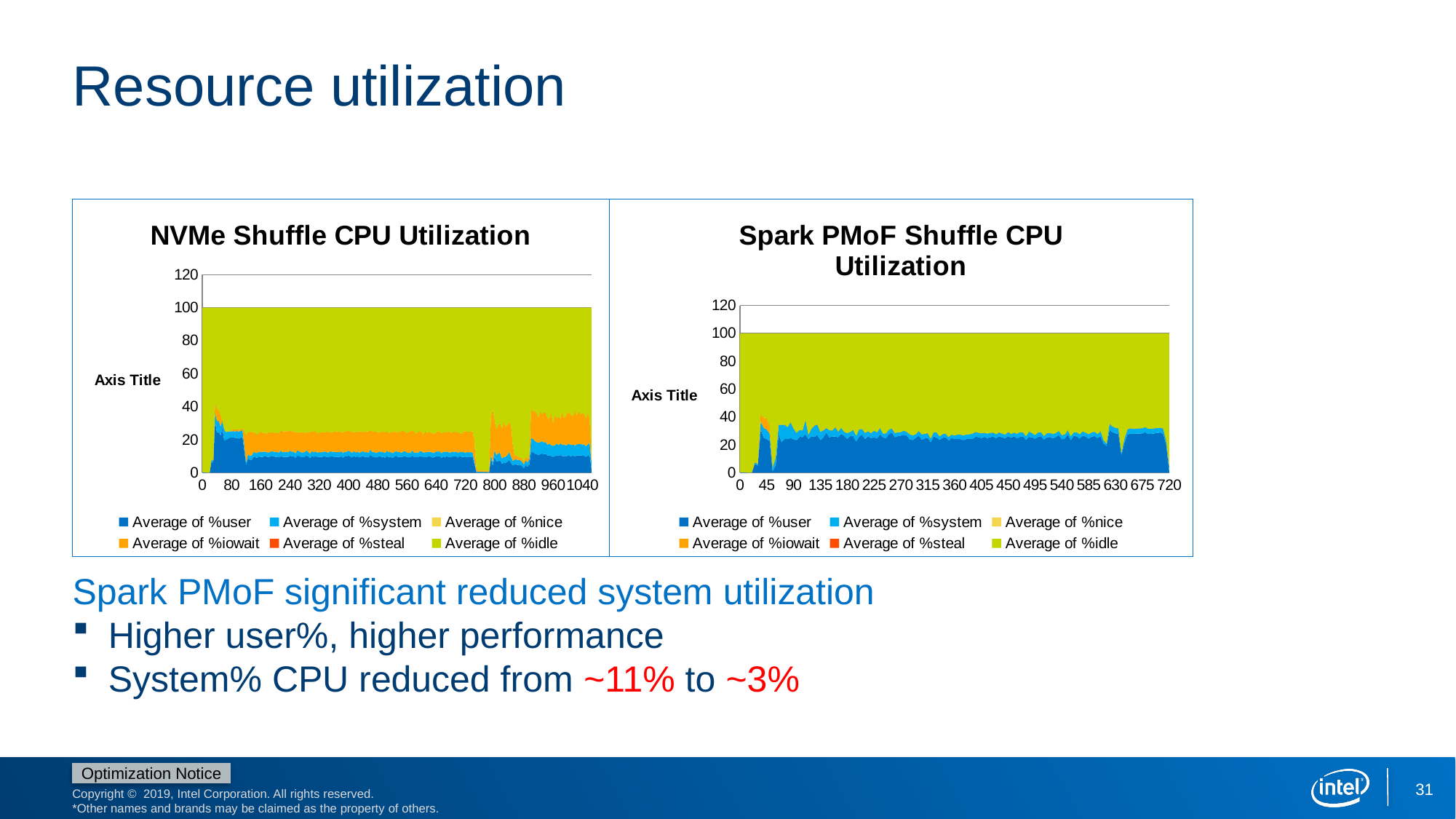

# Resource utilization

### Chart: Spark PMoF Shuffle CPU Utilization

| Category |  |  |  |  |  |  |
|---|---|---|---|---|---|---|
| 0 | 0.14 | 0.23 | 0.0 | 0.01 | 0.0 | 99.61 |
| 5 | 0.09 | 0.18 | 0.0 | 0.0 | 0.0 | 99.72 |
| 10 | 0.05 | 0.12 | 0.0 | 0.01 | 0.0 | 99.83 |
| 15 | 0.03 | 0.08 | 0.0 | 0.0 | 0.0 | 99.9 |
| 20 | 0.01 | 0.09 | 0.0 | 0.0 | 0.0 | 99.9 |
| 25 | 6.24 | 1.24 | 0.0 | 0.16 | 0.0 | 92.36 |
| 30 | 5.03 | 1.33 | 0.0 | 0.03 | 0.0 | 93.62 |
| 35 | 31.03 | 5.7 | 0.0 | 5.34 | 0.0 | 57.93 |
| 40 | 24.86 | 7.26 | 0.0 | 6.99 | 0.0 | 60.89 |
| 45 | 24.09 | 6.93 | 0.0 | 7.79 | 0.0 | 61.18 |
| 50 | 22.62 | 5.38 | 0.0 | 5.74 | 0.0 | 66.26 |
| 55 | 0.71 | 3.21 | 0.0 | 0.06 | 0.0 | 96.03 |
| 60 | 5.42 | 5.68 | 0.0 | 0.12 | 0.0 | 88.78 |
| 65 | 27.55 | 6.81 | 0.0 | 0.0 | 0.0 | 65.64 |
| 70 | 21.79 | 12.56 | 0.0 | 0.01 | 0.0 | 65.63 |
| 75 | 24.22 | 10.22 | 0.0 | 0.01 | 0.0 | 65.55 |
| 80 | 24.16 | 8.59 | 0.0 | 0.01 | 0.0 | 67.25 |
| 85 | 24.83 | 11.55 | 0.0 | 0.04 | 0.0 | 63.57 |
| 90 | 23.97 | 7.81 | 0.0 | 0.01 | 0.0 | 68.21 |
| 95 | 23.32 | 5.3 | 0.0 | 0.01 | 0.0 | 71.38 |
| 100 | 25.77 | 4.91 | 0.0 | 0.02 | 0.0 | 69.3 |
| 105 | 25.55 | 4.78 | 0.0 | 0.01 | 0.0 | 69.66 |
| 110 | 27.58 | 10.42 | 0.0 | 0.02 | 0.0 | 61.98 |
| 115 | 24.16 | 3.27 | 0.0 | 0.02 | 0.0 | 72.55 |
| 120 | 26.16 | 5.4 | 0.0 | 0.01 | 0.0 | 68.42 |
| 125 | 25.62 | 8.13 | 0.0 | 0.02 | 0.0 | 66.24 |
| 130 | 27.06 | 7.54 | 0.0 | 0.18 | 0.0 | 65.22 |
| 135 | 23.37 | 5.92 | 0.0 | 0.15 | 0.0 | 70.57 |
| 140 | 25.49 | 4.92 | 0.0 | 0.16 | 0.0 | 69.43 |
| 145 | 28.73 | 3.37 | 0.0 | 0.05 | 0.0 | 67.85 |
| 150 | 25.29 | 5.17 | 0.0 | 0.13 | 0.0 | 69.42 |
| 155 | 26.0 | 4.28 | 0.0 | 0.12 | 0.0 | 69.61 |
| 160 | 25.88 | 6.84 | 0.0 | 0.02 | 0.0 | 67.27 |
| 165 | 25.38 | 4.1 | 0.0 | 0.02 | 0.0 | 70.5 |
| 170 | 27.96 | 4.4 | 0.0 | 0.02 | 0.0 | 67.63 |
| 175 | 26.39 | 2.94 | 0.0 | 0.02 | 0.0 | 70.65 |
| 180 | 24.21 | 4.21 | 0.0 | 0.02 | 0.0 | 71.56 |
| 185 | 26.23 | 3.1 | 0.0 | 0.02 | 0.0 | 70.65 |
| 190 | 26.5 | 4.35 | 0.0 | 0.02 | 0.0 | 69.13 |
| 195 | 22.34 | 4.18 | 0.0 | 0.02 | 0.0 | 73.46 |
| 200 | 25.93 | 5.37 | 0.0 | 0.02 | 0.0 | 68.68 |
| 205 | 27.33 | 3.98 | 0.0 | 0.02 | 0.0 | 68.67 |
| 210 | 23.99 | 4.58 | 0.0 | 0.01 | 0.0 | 71.42 |
| 215 | 26.23 | 3.59 | 0.0 | 0.02 | 0.0 | 70.16 |
| 220 | 24.71 | 3.72 | 0.0 | 0.02 | 0.0 | 71.56 |
| 225 | 25.48 | 4.78 | 0.0 | 0.02 | 0.0 | 69.72 |
| 230 | 24.47 | 4.55 | 0.0 | 0.02 | 0.0 | 70.96 |
| 235 | 27.53 | 4.75 | 0.0 | 0.01 | 0.0 | 67.71 |
| 240 | 25.29 | 2.83 | 0.0 | 0.02 | 0.0 | 71.86 |
| 245 | 24.75 | 3.47 | 0.0 | 0.02 | 0.0 | 71.76 |
| 250 | 27.8 | 3.17 | 0.0 | 0.01 | 0.0 | 69.02 |
| 255 | 28.77 | 2.94 | 0.0 | 0.02 | 0.0 | 68.27 |
| 260 | 25.35 | 3.1 | 0.0 | 0.02 | 0.0 | 71.52 |
| 265 | 26.24 | 2.78 | 0.0 | 0.01 | 0.0 | 70.97 |
| 270 | 26.61 | 2.57 | 0.0 | 0.02 | 0.0 | 70.8 |
| 275 | 26.89 | 3.4 | 0.0 | 0.02 | 0.0 | 69.69 |
| 280 | 26.62 | 2.66 | 0.0 | 0.02 | 0.0 | 70.7 |
| 285 | 23.76 | 3.86 | 0.0 | 0.02 | 0.0 | 72.36 |
| 290 | 23.42 | 3.37 | 0.0 | 0.01 | 0.0 | 73.2 |
| 295 | 24.98 | 2.6 | 0.0 | 0.02 | 0.0 | 72.41 |
| 300 | 26.55 | 3.52 | 0.0 | 0.02 | 0.0 | 69.92 |
| 305 | 23.76 | 3.81 | 0.0 | 0.02 | 0.0 | 72.41 |
| 310 | 24.49 | 3.35 | 0.0 | 0.02 | 0.0 | 72.14 |
| 315 | 25.1 | 3.35 | 0.0 | 0.02 | 0.0 | 71.53 |
| 320 | 21.76 | 2.88 | 0.0 | 0.02 | 0.0 | 75.34 |
| 325 | 26.13 | 2.92 | 0.0 | 0.03 | 0.0 | 70.93 |
| 330 | 25.22 | 3.68 | 0.0 | 0.01 | 0.0 | 71.09 |
| 335 | 23.48 | 2.61 | 0.0 | 0.02 | 0.0 | 73.89 |
| 340 | 24.99 | 2.7 | 0.0 | 0.02 | 0.0 | 72.28 |
| 345 | 25.42 | 2.65 | 0.0 | 0.02 | 0.0 | 71.91 |
| 350 | 23.09 | 2.49 | 0.0 | 0.02 | 0.0 | 74.39 |
| 355 | 24.87 | 2.5 | 0.0 | 0.02 | 0.0 | 72.6 |
| 360 | 24.23 | 2.48 | 0.0 | 0.02 | 0.0 | 73.27 |
| 365 | 24.13 | 3.19 | 0.0 | 0.02 | 0.0 | 72.66 |
| 370 | 24.03 | 3.31 | 0.0 | 0.02 | 0.0 | 72.64 |
| 375 | 23.38 | 3.45 | 0.0 | 0.01 | 0.0 | 73.15 |
| 380 | 24.13 | 3.29 | 0.0 | 0.02 | 0.0 | 72.56 |
| 385 | 24.32 | 3.25 | 0.0 | 0.02 | 0.0 | 72.41 |
| 390 | 24.18 | 3.87 | 0.0 | 0.03 | 0.0 | 71.93 |
| 395 | 25.75 | 3.53 | 0.0 | 0.03 | 0.0 | 70.69 |
| 400 | 25.56 | 3.12 | 0.0 | 0.03 | 0.0 | 71.29 |
| 405 | 24.79 | 3.43 | 0.0 | 0.03 | 0.0 | 71.75 |
| 410 | 25.76 | 2.96 | 0.0 | 0.03 | 0.0 | 71.26 |
| 415 | 24.81 | 3.23 | 0.0 | 0.03 | 0.0 | 71.94 |
| 420 | 25.47 | 3.16 | 0.0 | 0.03 | 0.0 | 71.34 |
| 425 | 25.82 | 2.99 | 0.0 | 0.03 | 0.0 | 71.16 |
| 430 | 24.74 | 2.86 | 0.0 | 0.03 | 0.0 | 72.38 |
| 435 | 26.11 | 2.86 | 0.0 | 0.02 | 0.0 | 71.01 |
| 440 | 25.26 | 2.81 | 0.0 | 0.03 | 0.0 | 71.9 |
| 445 | 24.74 | 2.61 | 0.0 | 0.03 | 0.0 | 72.63 |
| 450 | 26.3 | 2.99 | 0.0 | 0.03 | 0.0 | 70.68 |
| 455 | 24.99 | 2.81 | 0.0 | 0.03 | 0.0 | 72.17 |
| 460 | 26.17 | 2.73 | 0.0 | 0.02 | 0.0 | 71.07 |
| 465 | 24.69 | 3.27 | 0.0 | 0.03 | 0.0 | 72.01 |
| 470 | 25.67 | 3.52 | 0.0 | 0.03 | 0.0 | 70.79 |
| 475 | 26.13 | 2.72 | 0.0 | 0.03 | 0.0 | 71.12 |
| 480 | 23.57 | 2.73 | 0.0 | 0.03 | 0.0 | 73.67 |
| 485 | 25.7 | 3.88 | 0.0 | 0.02 | 0.0 | 70.41 |
| 490 | 25.37 | 3.09 | 0.0 | 0.03 | 0.0 | 71.51 |
| 495 | 24.29 | 2.75 | 0.0 | 0.02 | 0.0 | 72.94 |
| 500 | 25.79 | 3.05 | 0.0 | 0.03 | 0.0 | 71.13 |
| 505 | 26.19 | 3.02 | 0.0 | 0.03 | 0.0 | 70.77 |
| 510 | 23.65 | 2.76 | 0.0 | 0.03 | 0.0 | 73.55 |
| 515 | 25.58 | 2.81 | 0.0 | 0.03 | 0.0 | 71.58 |
| 520 | 25.61 | 3.06 | 0.0 | 0.03 | 0.0 | 71.31 |
| 525 | 24.74 | 2.96 | 0.0 | 0.03 | 0.0 | 72.27 |
| 530 | 25.61 | 2.94 | 0.0 | 0.03 | 0.0 | 71.43 |
| 535 | 27.04 | 3.07 | 0.0 | 0.03 | 0.0 | 69.86 |
| 540 | 23.94 | 3.06 | 0.0 | 0.03 | 0.0 | 72.98 |
| 545 | 24.57 | 2.87 | 0.0 | 0.03 | 0.0 | 72.54 |
| 550 | 27.46 | 3.19 | 0.0 | 0.03 | 0.0 | 69.32 |
| 555 | 23.34 | 2.86 | 0.0 | 0.03 | 0.0 | 73.77 |
| 560 | 26.49 | 2.63 | 0.0 | 0.03 | 0.0 | 70.86 |
| 565 | 26.01 | 2.99 | 0.0 | 0.03 | 0.0 | 70.98 |
| 570 | 24.46 | 3.14 | 0.0 | 0.02 | 0.0 | 72.39 |
| 575 | 26.62 | 3.11 | 0.0 | 0.03 | 0.0 | 70.23 |
| 580 | 25.84 | 2.88 | 0.0 | 0.02 | 0.0 | 71.25 |
| 585 | 24.38 | 3.27 | 0.0 | 0.03 | 0.0 | 72.33 |
| 590 | 25.89 | 3.15 | 0.0 | 0.03 | 0.0 | 70.93 |
| 595 | 26.21 | 3.16 | 0.0 | 0.03 | 0.0 | 70.61 |
| 600 | 24.87 | 2.89 | 0.0 | 0.03 | 0.0 | 72.21 |
| 605 | 26.05 | 3.89 | 0.0 | 0.03 | 0.0 | 70.03 |
| 610 | 21.08 | 2.47 | 0.0 | 0.01 | 0.0 | 76.44 |
| 615 | 19.09 | 1.86 | 0.0 | 0.0 | 0.0 | 79.05 |
| 620 | 30.64 | 4.59 | 0.0 | 0.0 | 0.0 | 64.77 |
| 625 | 29.07 | 4.14 | 0.0 | 0.01 | 0.0 | 66.78 |
| 630 | 28.16 | 3.97 | 0.0 | 0.0 | 0.0 | 67.87 |
| 635 | 27.86 | 4.02 | 0.0 | 0.0 | 0.0 | 68.12 |
| 640 | 12.41 | 2.19 | 0.0 | 0.0 | 0.0 | 85.4 |
| 645 | 21.47 | 3.17 | 0.0 | 0.0 | 0.0 | 75.37 |
| 650 | 27.31 | 3.77 | 0.0 | 0.0 | 0.0 | 68.92 |
| 655 | 28.11 | 3.79 | 0.0 | 0.0 | 0.0 | 68.11 |
| 660 | 27.69 | 3.69 | 0.0 | 0.0 | 0.0 | 68.62 |
| 665 | 28.08 | 3.62 | 0.0 | 0.0 | 0.0 | 68.3 |
| 670 | 28.07 | 3.72 | 0.0 | 0.0 | 0.0 | 68.21 |
| 675 | 28.21 | 3.74 | 0.0 | 0.0 | 0.0 | 68.05 |
| 680 | 29.05 | 3.68 | 0.0 | 0.0 | 0.0 | 67.27 |
| 685 | 27.67 | 3.87 | 0.0 | 0.0 | 0.0 | 68.47 |
| 690 | 27.86 | 3.64 | 0.0 | 0.0 | 0.0 | 68.5 |
| 695 | 28.18 | 3.72 | 0.0 | 0.0 | 0.0 | 68.1 |
| 700 | 28.42 | 3.61 | 0.0 | 0.0 | 0.0 | 67.96 |
| 705 | 28.84 | 3.5 | 0.0 | 0.0 | 0.0 | 67.66 |
| 710 | 27.88 | 3.88 | 0.0 | 0.0 | 0.0 | 68.24 |
| 715 | 20.17 | 2.94 | 0.0 | 0.0 | 0.0 | 76.89 |
| 720 | 1.35 | 3.63 | 0.0 | 0.01 | 0.0 | 95.01 |

### Chart: NVMe Shuffle CPU Utilization

| Category |  |  |  |  |  |  |
|---|---|---|---|---|---|---|
| 0 | 0.15 | 0.25 | 0.0 | 0.01 | 0.0 | 99.59 |
| 5 | 0.1 | 0.19 | 0.0 | 0.0 | 0.0 | 99.71 |
| 10 | 0.06 | 0.12 | 0.0 | 0.01 | 0.0 | 99.82 |
| 15 | 0.01 | 0.08 | 0.0 | 0.0 | 0.0 | 99.91 |
| 20 | 0.02 | 0.09 | 0.0 | 0.0 | 0.0 | 99.89 |
| 25 | 6.67 | 1.3 | 0.0 | 0.15 | 0.0 | 91.88 |
| 30 | 6.08 | 1.26 | 0.0 | 0.03 | 0.0 | 92.63 |
| 35 | 31.16 | 5.77 | 0.0 | 5.17 | 0.0 | 57.9 |
| 40 | 24.19 | 7.27 | 0.0 | 6.88 | 0.0 | 61.66 |
| 45 | 24.71 | 6.68 | 0.0 | 6.8 | 0.0 | 61.81 |
| 50 | 22.59 | 5.65 | 0.0 | 6.55 | 0.0 | 65.21 |
| 55 | 27.14 | 4.41 | 0.0 | 0.06 | 0.0 | 68.38 |
| 60 | 19.52 | 6.71 | 0.0 | 0.16 | 0.0 | 73.62 |
| 65 | 19.86 | 4.8 | 0.0 | 0.03 | 0.0 | 75.3 |
| 70 | 20.39 | 4.53 | 0.0 | 0.04 | 0.0 | 75.04 |
| 75 | 21.23 | 3.9 | 0.0 | 0.04 | 0.0 | 74.83 |
| 80 | 21.25 | 3.89 | 0.0 | 0.51 | 0.0 | 74.35 |
| 85 | 21.23 | 3.94 | 0.0 | 0.95 | 0.0 | 73.89 |
| 90 | 21.17 | 3.9 | 0.0 | 0.97 | 0.0 | 73.96 |
| 95 | 21.09 | 4.16 | 0.0 | 0.98 | 0.0 | 73.77 |
| 100 | 20.62 | 4.31 | 0.0 | 0.92 | 0.0 | 74.15 |
| 105 | 21.21 | 4.14 | 0.0 | 0.89 | 0.0 | 73.77 |
| 110 | 21.64 | 4.37 | 0.0 | 0.95 | 0.0 | 73.04 |
| 115 | 13.73 | 3.24 | 0.0 | 7.91 | 0.0 | 75.12 |
| 120 | 4.66 | 2.02 | 0.0 | 15.76 | 0.0 | 77.56 |
| 125 | 8.7 | 2.57 | 0.0 | 13.16 | 0.0 | 75.56 |
| 130 | 7.96 | 2.43 | 0.0 | 14.38 | 0.0 | 75.23 |
| 135 | 7.67 | 2.77 | 0.0 | 14.25 | 0.0 | 75.3 |
| 140 | 9.59 | 3.03 | 0.0 | 12.07 | 0.0 | 75.31 |
| 145 | 9.35 | 2.83 | 0.0 | 11.87 | 0.0 | 75.95 |
| 150 | 9.05 | 2.88 | 0.0 | 10.89 | 0.0 | 77.18 |
| 155 | 9.82 | 3.0 | 0.0 | 11.16 | 0.0 | 76.02 |
| 160 | 9.59 | 2.95 | 0.0 | 12.34 | 0.0 | 75.12 |
| 165 | 9.52 | 3.15 | 0.0 | 11.31 | 0.0 | 76.02 |
| 170 | 9.88 | 2.87 | 0.0 | 11.44 | 0.0 | 75.8 |
| 175 | 9.79 | 2.86 | 0.0 | 10.95 | 0.0 | 76.41 |
| 180 | 9.56 | 2.61 | 0.0 | 11.68 | 0.0 | 76.15 |
| 185 | 9.74 | 2.84 | 0.0 | 12.06 | 0.0 | 75.37 |
| 190 | 10.22 | 2.9 | 0.0 | 11.2 | 0.0 | 75.68 |
| 195 | 9.97 | 2.77 | 0.0 | 11.9 | 0.0 | 75.36 |
| 200 | 9.54 | 3.0 | 0.0 | 11.18 | 0.0 | 76.28 |
| 205 | 9.69 | 2.97 | 0.0 | 11.35 | 0.0 | 75.99 |
| 210 | 9.26 | 2.92 | 0.0 | 11.66 | 0.0 | 76.16 |
| 215 | 10.23 | 3.42 | 0.0 | 11.69 | 0.0 | 74.66 |
| 220 | 9.45 | 2.92 | 0.0 | 12.67 | 0.0 | 74.96 |
| 225 | 9.58 | 3.03 | 0.0 | 12.38 | 0.0 | 75.02 |
| 230 | 9.51 | 3.1 | 0.0 | 12.52 | 0.0 | 74.87 |
| 235 | 9.53 | 2.83 | 0.0 | 12.64 | 0.0 | 74.99 |
| 240 | 10.4 | 3.05 | 0.0 | 11.87 | 0.0 | 74.67 |
| 245 | 9.74 | 3.07 | 0.0 | 12.3 | 0.0 | 74.89 |
| 250 | 9.88 | 2.92 | 0.0 | 12.25 | 0.0 | 74.95 |
| 255 | 9.01 | 2.85 | 0.0 | 12.26 | 0.0 | 75.88 |
| 260 | 10.33 | 3.24 | 0.0 | 10.87 | 0.0 | 75.56 |
| 265 | 10.2 | 2.91 | 0.0 | 11.48 | 0.0 | 75.41 |
| 270 | 9.37 | 3.0 | 0.0 | 11.74 | 0.0 | 75.89 |
| 275 | 9.44 | 2.93 | 0.0 | 12.32 | 0.0 | 75.31 |
| 280 | 9.5 | 2.9 | 0.0 | 11.53 | 0.0 | 76.07 |
| 285 | 10.44 | 3.16 | 0.0 | 10.65 | 0.0 | 75.74 |
| 290 | 9.67 | 2.99 | 0.0 | 12.09 | 0.0 | 75.25 |
| 295 | 8.94 | 2.76 | 0.0 | 12.5 | 0.0 | 75.8 |
| 300 | 9.91 | 3.17 | 0.0 | 12.09 | 0.0 | 74.83 |
| 305 | 9.62 | 2.93 | 0.0 | 12.38 | 0.0 | 75.07 |
| 310 | 9.98 | 2.93 | 0.0 | 11.86 | 0.0 | 75.22 |
| 315 | 9.3 | 2.84 | 0.0 | 11.4 | 0.0 | 76.46 |
| 320 | 9.56 | 2.97 | 0.0 | 11.76 | 0.0 | 75.7 |
| 325 | 9.55 | 2.87 | 0.0 | 12.2 | 0.0 | 75.38 |
| 330 | 9.72 | 2.9 | 0.0 | 11.77 | 0.0 | 75.61 |
| 335 | 9.78 | 3.08 | 0.0 | 11.36 | 0.0 | 75.77 |
| 340 | 9.64 | 2.88 | 0.0 | 12.66 | 0.0 | 74.83 |
| 345 | 9.29 | 2.88 | 0.0 | 12.43 | 0.0 | 75.41 |
| 350 | 9.82 | 3.15 | 0.0 | 11.09 | 0.0 | 75.94 |
| 355 | 9.83 | 2.92 | 0.0 | 11.86 | 0.0 | 75.39 |
| 360 | 9.69 | 2.98 | 0.0 | 12.08 | 0.0 | 75.24 |
| 365 | 9.45 | 2.96 | 0.0 | 12.5 | 0.0 | 75.09 |
| 370 | 9.62 | 2.99 | 0.0 | 12.4 | 0.0 | 74.99 |
| 375 | 9.53 | 2.88 | 0.0 | 12.52 | 0.0 | 75.07 |
| 380 | 9.87 | 3.21 | 0.0 | 11.29 | 0.0 | 75.63 |
| 385 | 9.13 | 2.78 | 0.0 | 12.64 | 0.0 | 75.45 |
| 390 | 9.89 | 2.95 | 0.0 | 12.05 | 0.0 | 75.11 |
| 395 | 9.82 | 2.87 | 0.0 | 12.18 | 0.0 | 75.13 |
| 400 | 10.35 | 2.97 | 0.0 | 12.33 | 0.0 | 74.35 |
| 405 | 9.86 | 3.06 | 0.0 | 12.23 | 0.0 | 74.85 |
| 410 | 9.23 | 2.78 | 0.0 | 12.3 | 0.0 | 75.7 |
| 415 | 10.17 | 2.93 | 0.0 | 11.57 | 0.0 | 75.34 |
| 420 | 9.41 | 2.88 | 0.0 | 12.18 | 0.0 | 75.53 |
| 425 | 9.93 | 2.87 | 0.0 | 12.17 | 0.0 | 75.03 |
| 430 | 9.2 | 2.88 | 0.0 | 12.86 | 0.0 | 75.06 |
| 435 | 9.7 | 3.01 | 0.0 | 12.21 | 0.0 | 75.08 |
| 440 | 10.13 | 2.97 | 0.0 | 11.8 | 0.0 | 75.1 |
| 445 | 9.5 | 2.87 | 0.0 | 12.18 | 0.0 | 75.45 |
| 450 | 9.74 | 2.94 | 0.0 | 12.29 | 0.0 | 75.03 |
| 455 | 9.17 | 2.85 | 0.0 | 12.98 | 0.0 | 75.01 |
| 460 | 10.83 | 3.23 | 0.0 | 11.49 | 0.0 | 74.46 |
| 465 | 9.83 | 2.87 | 0.0 | 12.36 | 0.0 | 74.94 |
| 470 | 9.6 | 2.96 | 0.0 | 12.23 | 0.0 | 75.21 |
| 475 | 9.24 | 2.87 | 0.0 | 12.66 | 0.0 | 75.23 |
| 480 | 9.48 | 2.85 | 0.0 | 12.29 | 0.0 | 75.38 |
| 485 | 10.04 | 2.93 | 0.0 | 11.01 | 0.0 | 76.02 |
| 490 | 9.5 | 3.03 | 0.0 | 12.32 | 0.0 | 75.15 |
| 495 | 9.66 | 2.92 | 0.0 | 12.28 | 0.0 | 75.13 |
| 500 | 8.93 | 3.09 | 0.0 | 12.19 | 0.0 | 75.79 |
| 505 | 10.23 | 3.1 | 0.0 | 11.69 | 0.0 | 74.98 |
| 510 | 9.5 | 3.05 | 0.0 | 11.6 | 0.0 | 75.86 |
| 515 | 9.66 | 2.94 | 0.0 | 11.69 | 0.0 | 75.71 |
| 520 | 9.03 | 2.81 | 0.0 | 12.83 | 0.0 | 75.33 |
| 525 | 9.55 | 2.89 | 0.0 | 12.63 | 0.0 | 74.94 |
| 530 | 10.32 | 2.98 | 0.0 | 10.9 | 0.0 | 75.8 |
| 535 | 9.61 | 2.88 | 0.0 | 12.29 | 0.0 | 75.22 |
| 540 | 9.62 | 2.93 | 0.0 | 11.94 | 0.0 | 75.51 |
| 545 | 9.26 | 2.86 | 0.0 | 13.06 | 0.0 | 74.82 |
| 550 | 9.78 | 3.03 | 0.0 | 12.38 | 0.0 | 74.81 |
| 555 | 10.02 | 3.06 | 0.0 | 11.79 | 0.0 | 75.13 |
| 560 | 9.46 | 2.88 | 0.0 | 11.62 | 0.0 | 76.05 |
| 565 | 9.22 | 2.75 | 0.0 | 12.64 | 0.0 | 75.39 |
| 570 | 9.51 | 2.73 | 0.0 | 12.79 | 0.0 | 74.96 |
| 575 | 10.53 | 3.02 | 0.0 | 11.89 | 0.0 | 74.56 |
| 580 | 9.26 | 2.84 | 0.0 | 12.88 | 0.0 | 75.01 |
| 585 | 9.43 | 2.95 | 0.0 | 10.95 | 0.0 | 76.67 |
| 590 | 9.3 | 2.89 | 0.0 | 12.32 | 0.0 | 75.49 |
| 595 | 9.97 | 2.98 | 0.0 | 12.24 | 0.0 | 74.8 |
| 600 | 10.14 | 3.04 | 0.0 | 11.53 | 0.0 | 75.29 |
| 605 | 9.28 | 2.88 | 0.0 | 10.78 | 0.0 | 77.06 |
| 610 | 9.31 | 3.02 | 0.0 | 12.88 | 0.0 | 74.78 |
| 615 | 9.65 | 2.97 | 0.0 | 11.18 | 0.0 | 76.2 |
| 620 | 9.83 | 2.97 | 0.0 | 11.64 | 0.0 | 75.56 |
| 625 | 9.71 | 2.88 | 0.0 | 11.95 | 0.0 | 75.46 |
| 630 | 9.16 | 2.94 | 0.0 | 11.68 | 0.0 | 76.22 |
| 635 | 9.43 | 2.83 | 0.0 | 11.47 | 0.0 | 76.27 |
| 640 | 9.94 | 2.93 | 0.0 | 11.16 | 0.0 | 75.97 |
| 645 | 9.75 | 3.14 | 0.0 | 12.23 | 0.0 | 74.88 |
| 650 | 9.94 | 2.99 | 0.0 | 12.06 | 0.0 | 75.02 |
| 655 | 9.02 | 2.82 | 0.0 | 11.95 | 0.0 | 76.21 |
| 660 | 9.76 | 3.11 | 0.0 | 11.62 | 0.0 | 75.5 |
| 665 | 9.54 | 2.95 | 0.0 | 11.66 | 0.0 | 75.86 |
| 670 | 9.96 | 2.96 | 0.0 | 11.91 | 0.0 | 75.16 |
| 675 | 9.4 | 2.88 | 0.0 | 12.88 | 0.0 | 74.85 |
| 680 | 9.35 | 2.99 | 0.0 | 11.18 | 0.0 | 76.47 |
| 685 | 9.76 | 2.99 | 0.0 | 11.77 | 0.0 | 75.48 |
| 690 | 9.72 | 2.91 | 0.0 | 12.33 | 0.0 | 75.04 |
| 695 | 9.87 | 2.95 | 0.0 | 11.36 | 0.0 | 75.82 |
| 700 | 9.16 | 2.9 | 0.0 | 12.49 | 0.0 | 75.45 |
| 705 | 9.97 | 2.89 | 0.0 | 10.89 | 0.0 | 76.25 |
| 710 | 9.56 | 2.9 | 0.0 | 10.92 | 0.0 | 76.62 |
| 715 | 9.65 | 2.93 | 0.0 | 12.38 | 0.0 | 75.04 |
| 720 | 9.29 | 2.84 | 0.0 | 12.9 | 0.0 | 74.97 |
| 725 | 9.65 | 2.91 | 0.0 | 12.29 | 0.0 | 75.15 |
| 730 | 9.45 | 2.92 | 0.0 | 12.36 | 0.0 | 75.26 |
| 735 | 9.48 | 2.96 | 0.0 | 12.47 | 0.0 | 75.1 |
| 740 | 9.33 | 2.9 | 0.0 | 12.75 | 0.0 | 75.02 |
| 745 | 5.16 | 2.07 | 0.0 | 10.81 | 0.0 | 81.97 |
| 750 | 0.44 | 0.68 | 0.0 | 2.08 | 0.0 | 96.8 |
| 755 | 0.08 | 0.48 | 0.0 | 0.69 | 0.0 | 98.75 |
| 760 | 0.1 | 0.48 | 0.0 | 0.72 | 0.0 | 98.7 |
| 765 | 0.08 | 0.47 | 0.0 | 0.66 | 0.0 | 98.8 |
| 770 | 0.09 | 0.47 | 0.0 | 0.7 | 0.0 | 98.73 |
| 775 | 0.08 | 0.48 | 0.0 | 0.71 | 0.0 | 98.73 |
| 780 | 0.1 | 0.47 | 0.0 | 0.71 | 0.0 | 98.72 |
| 785 | 0.1 | 0.17 | 0.0 | 0.12 | 0.0 | 99.61 |
| 790 | 8.55 | 2.34 | 0.0 | 22.67 | 0.0 | 66.45 |
| 795 | 4.13 | 2.35 | 0.0 | 31.68 | 0.0 | 61.84 |
| 800 | 9.73 | 4.17 | 0.0 | 17.75 | 0.0 | 68.36 |
| 805 | 6.62 | 3.98 | 0.0 | 15.24 | 0.0 | 74.16 |
| 810 | 6.99 | 4.83 | 0.0 | 16.92 | 0.0 | 71.26 |
| 815 | 7.38 | 4.68 | 0.0 | 18.01 | 0.0 | 69.92 |
| 820 | 5.47 | 3.25 | 0.0 | 17.51 | 0.0 | 73.77 |
| 825 | 5.81 | 3.65 | 0.0 | 21.06 | 0.0 | 69.48 |
| 830 | 5.76 | 3.94 | 0.0 | 18.11 | 0.0 | 72.2 |
| 835 | 6.51 | 4.28 | 0.0 | 17.99 | 0.0 | 71.21 |
| 840 | 7.8 | 4.81 | 0.0 | 18.0 | 0.0 | 69.39 |
| 845 | 5.83 | 3.91 | 0.0 | 18.42 | 0.0 | 71.84 |
| 850 | 4.4 | 2.77 | 0.0 | 9.27 | 0.0 | 83.56 |
| 855 | 5.09 | 2.98 | 0.0 | 2.18 | 0.0 | 89.75 |
| 860 | 4.82 | 3.16 | 0.0 | 2.22 | 0.0 | 89.8 |
| 865 | 4.55 | 3.13 | 0.0 | 1.75 | 0.0 | 90.58 |
| 870 | 4.69 | 3.04 | 0.0 | 1.43 | 0.0 | 90.84 |
| 875 | 4.05 | 2.67 | 0.0 | 2.17 | 0.0 | 91.11 |
| 880 | 2.78 | 2.34 | 0.0 | 1.43 | 0.0 | 93.45 |
| 885 | 4.54 | 3.06 | 0.0 | 2.05 | 0.0 | 90.36 |
| 890 | 3.67 | 2.63 | 0.0 | 1.97 | 0.0 | 91.74 |
| 895 | 4.92 | 3.33 | 0.0 | 1.84 | 0.0 | 89.9 |
| 900 | 12.79 | 8.48 | 0.0 | 16.94 | 0.0 | 61.78 |
| 905 | 12.33 | 8.1 | 0.0 | 16.94 | 0.0 | 62.62 |
| 910 | 11.59 | 7.79 | 0.0 | 17.64 | 0.0 | 62.97 |
| 915 | 11.18 | 7.35 | 0.0 | 17.18 | 0.0 | 64.29 |
| 920 | 10.61 | 7.54 | 0.0 | 14.81 | 0.0 | 67.04 |
| 925 | 11.32 | 7.29 | 0.0 | 18.45 | 0.0 | 62.94 |
| 930 | 11.66 | 7.46 | 0.0 | 16.15 | 0.0 | 64.74 |
| 935 | 11.04 | 7.34 | 0.0 | 17.85 | 0.0 | 63.77 |
| 940 | 11.47 | 7.14 | 0.0 | 17.94 | 0.0 | 63.44 |
| 945 | 10.27 | 6.72 | 0.0 | 15.8 | 0.0 | 67.21 |
| 950 | 10.62 | 7.15 | 0.0 | 15.13 | 0.0 | 67.1 |
| 955 | 9.99 | 6.78 | 0.0 | 19.35 | 0.0 | 63.88 |
| 960 | 9.63 | 6.68 | 0.0 | 13.34 | 0.0 | 70.34 |
| 965 | 9.99 | 6.71 | 0.0 | 17.74 | 0.0 | 65.55 |
| 970 | 10.61 | 7.05 | 0.0 | 14.9 | 0.0 | 67.44 |
| 975 | 10.11 | 6.66 | 0.0 | 17.28 | 0.0 | 65.95 |
| 980 | 10.74 | 7.2 | 0.0 | 14.6 | 0.0 | 67.45 |
| 985 | 10.06 | 6.87 | 0.0 | 19.74 | 0.0 | 63.33 |
| 990 | 10.14 | 7.08 | 0.0 | 15.98 | 0.0 | 66.79 |
| 995 | 9.71 | 6.71 | 0.0 | 17.52 | 0.0 | 66.07 |
| 1000 | 10.29 | 7.03 | 0.0 | 19.19 | 0.0 | 63.5 |
| 1005 | 10.21 | 7.09 | 0.0 | 18.77 | 0.0 | 63.94 |
| 1010 | 10.06 | 6.69 | 0.0 | 17.97 | 0.0 | 65.28 |
| 1015 | 10.31 | 6.94 | 0.0 | 17.08 | 0.0 | 65.67 |
| 1020 | 9.81 | 6.55 | 0.0 | 20.91 | 0.0 | 62.73 |
| 1025 | 10.37 | 6.86 | 0.0 | 17.18 | 0.0 | 65.59 |
| 1030 | 10.41 | 6.95 | 0.0 | 19.86 | 0.0 | 62.78 |
| 1035 | 10.55 | 6.9 | 0.0 | 17.9 | 0.0 | 64.65 |
| 1040 | 10.32 | 6.78 | 0.0 | 18.82 | 0.0 | 64.08 |
| 1045 | 10.28 | 6.92 | 0.0 | 18.49 | 0.0 | 64.3 |
| 1050 | 9.56 | 6.57 | 0.0 | 16.66 | 0.0 | 67.2 |
| 1055 | 10.26 | 6.83 | 0.0 | 18.9 | 0.0 | 64.02 |
| 1060 | 10.78 | 7.65 | 0.0 | 14.69 | 0.0 | 66.88 |
| 1065 | 2.26 | 4.73 | 0.0 | 1.34 | 0.0 | 91.67 |
Spark PMoF significant reduced system utilization
Higher user%, higher performance
System% CPU reduced from ~11% to ~3%
31